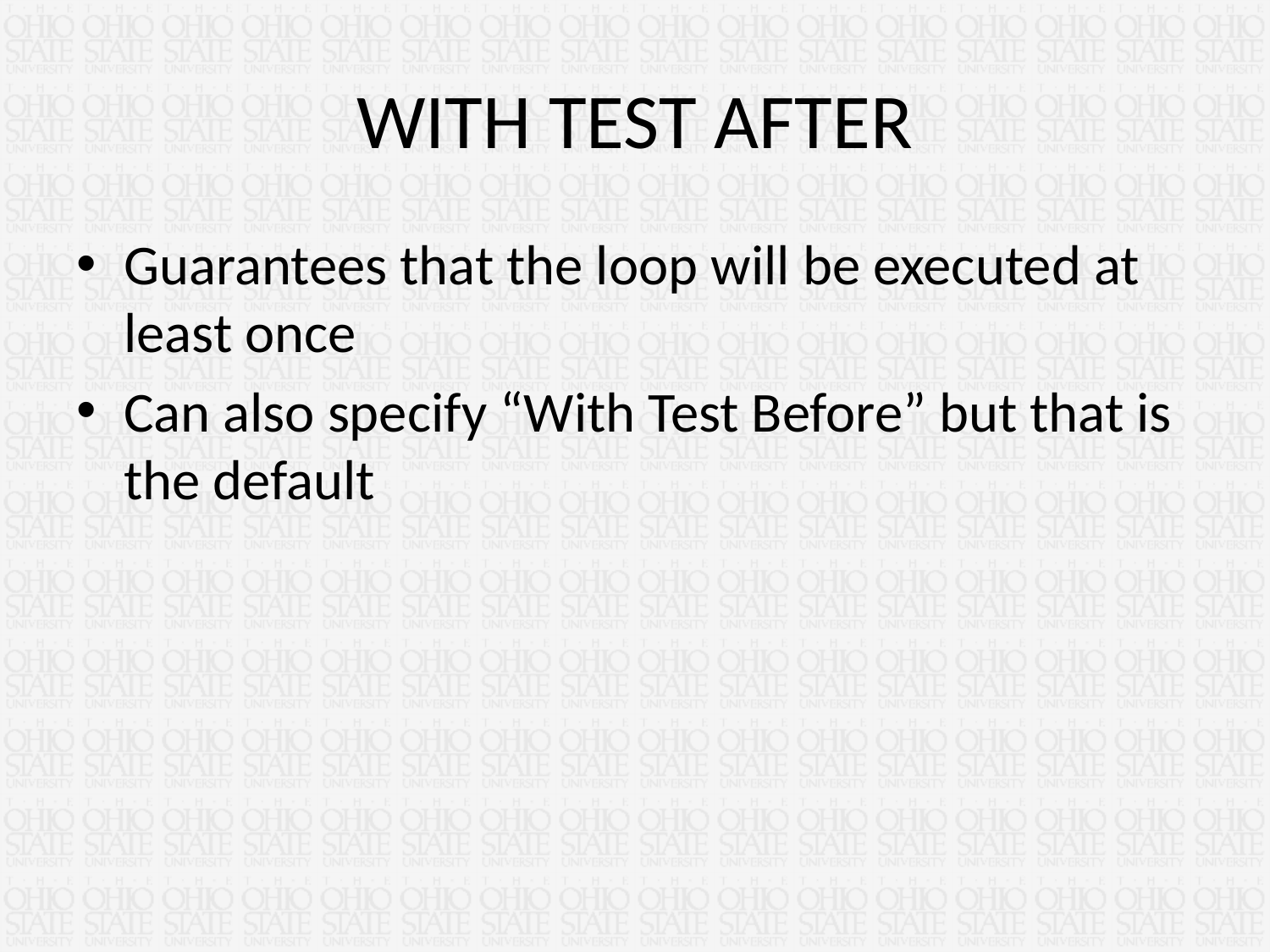

# WITH TEST AFTER
Guarantees that the loop will be executed at least once
Can also specify “With Test Before” but that is the default